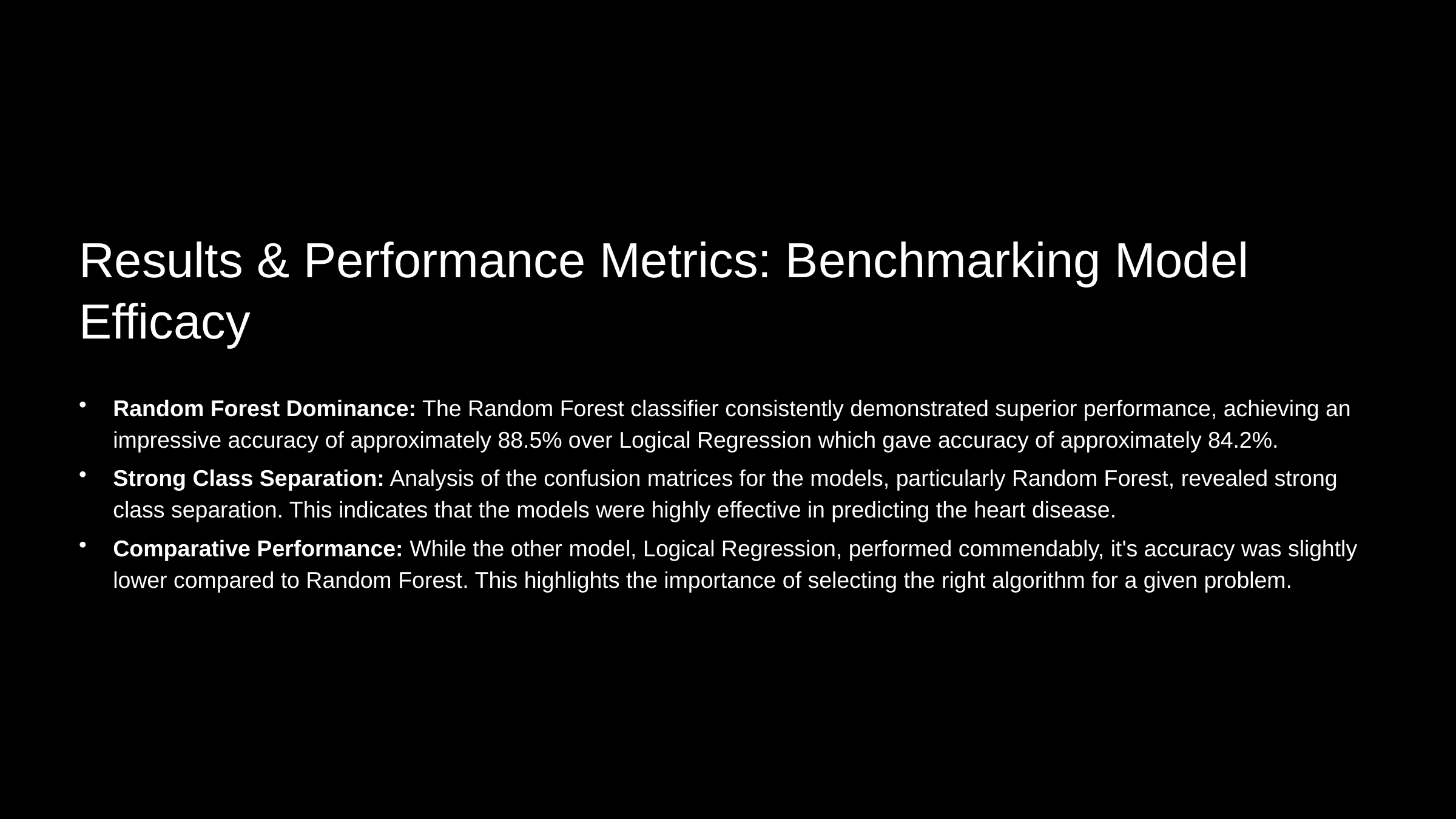

Results & Performance Metrics: Benchmarking Model Efficacy
Random Forest Dominance: The Random Forest classifier consistently demonstrated superior performance, achieving an impressive accuracy of approximately 88.5% over Logical Regression which gave accuracy of approximately 84.2%.
Strong Class Separation: Analysis of the confusion matrices for the models, particularly Random Forest, revealed strong class separation. This indicates that the models were highly effective in predicting the heart disease.
Comparative Performance: While the other model, Logical Regression, performed commendably, it's accuracy was slightly lower compared to Random Forest. This highlights the importance of selecting the right algorithm for a given problem.